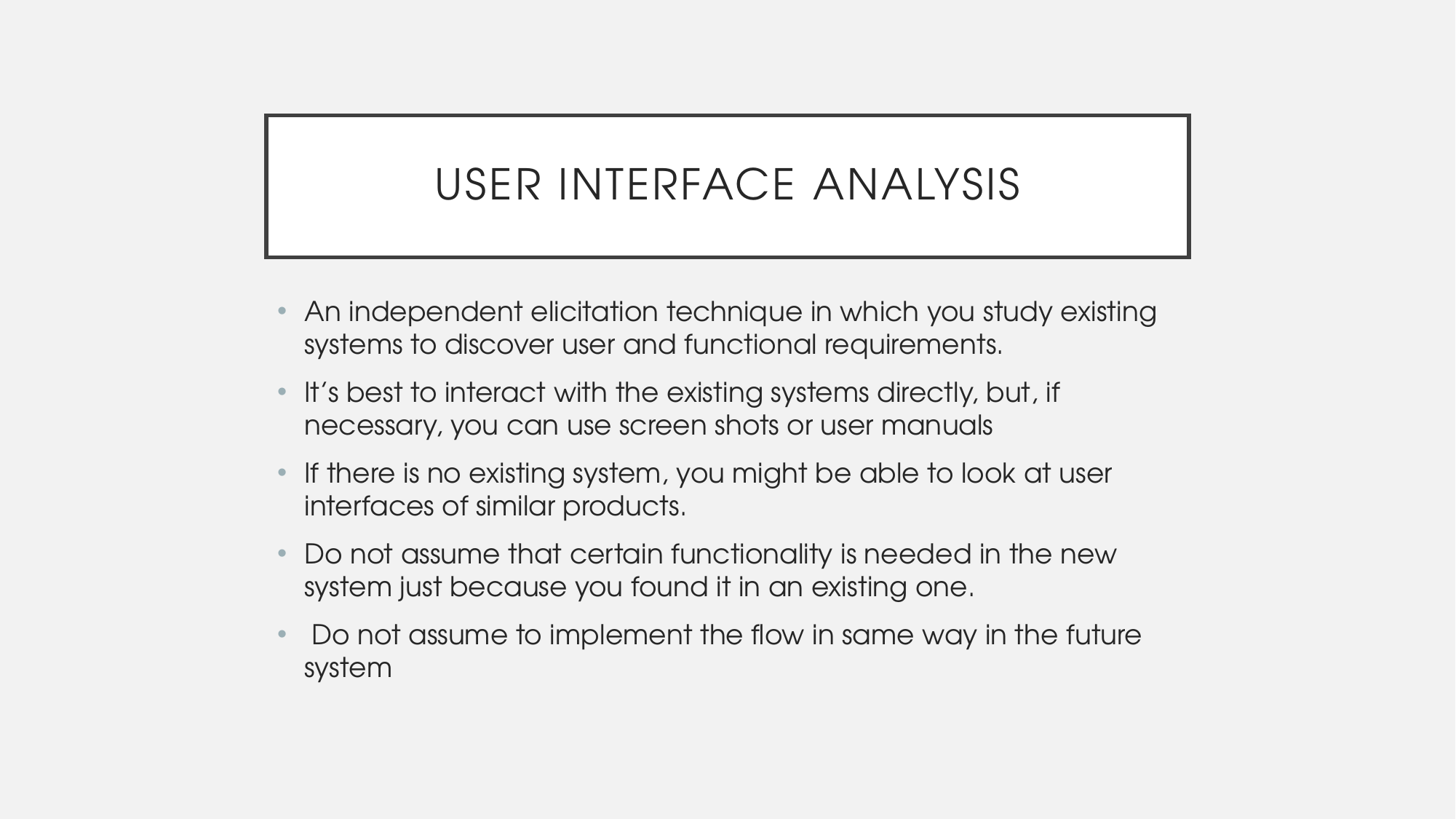

# User Interface Analysis
An independent elicitation technique in which you study existing systems to discover user and functional requirements.
It’s best to interact with the existing systems directly, but, if necessary, you can use screen shots or user manuals
If there is no existing system, you might be able to look at user interfaces of similar products.
Do not assume that certain functionality is needed in the new system just because you found it in an existing one.
 Do not assume to implement the flow in same way in the future system